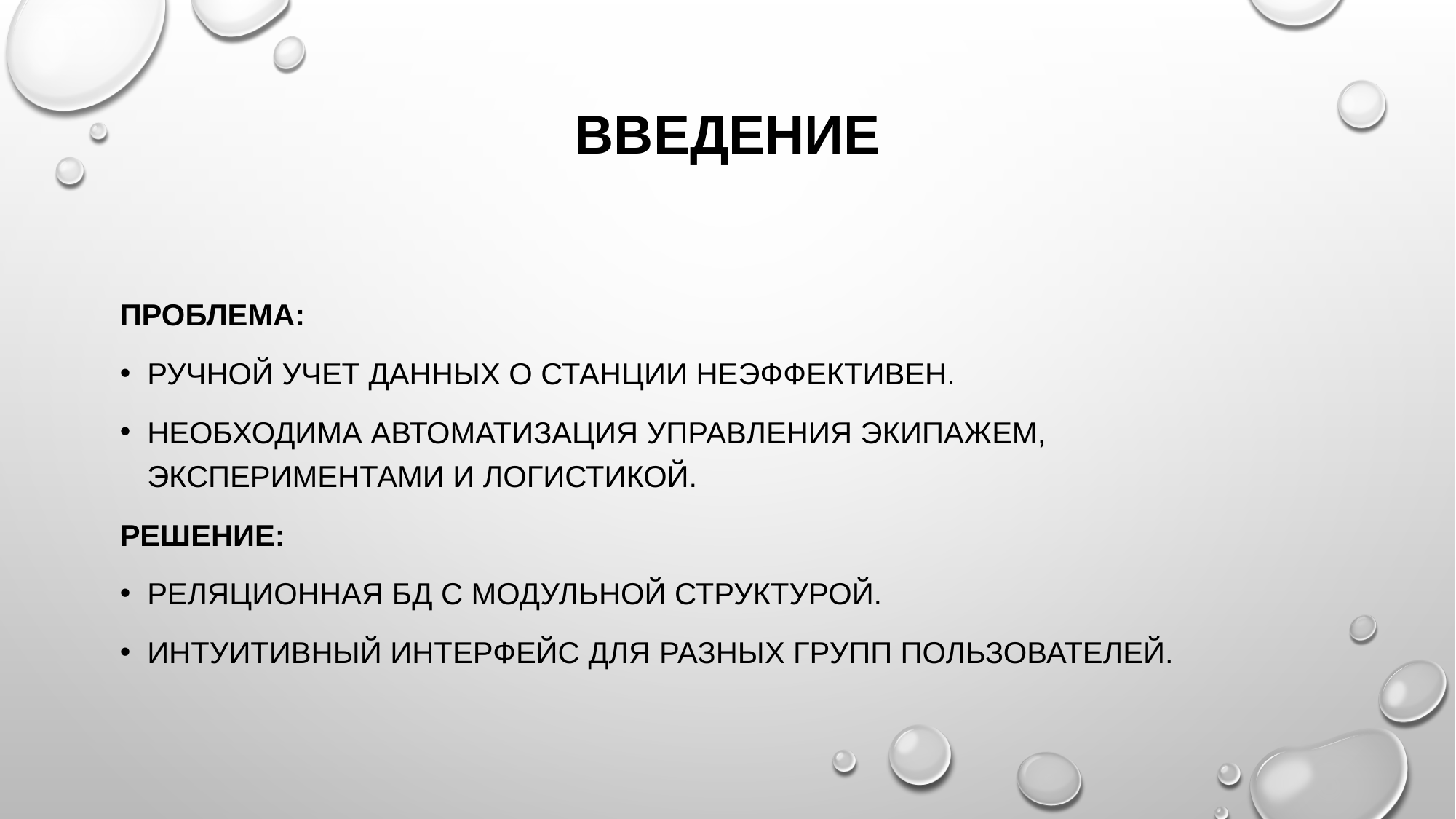

# Введение
Проблема:
Ручной учет данных о станции неэффективен.
Необходима автоматизация управления экипажем, экспериментами и логистикой.
Решение:
Реляционная БД с модульной структурой.
Интуитивный интерфейс для разных групп пользователей.